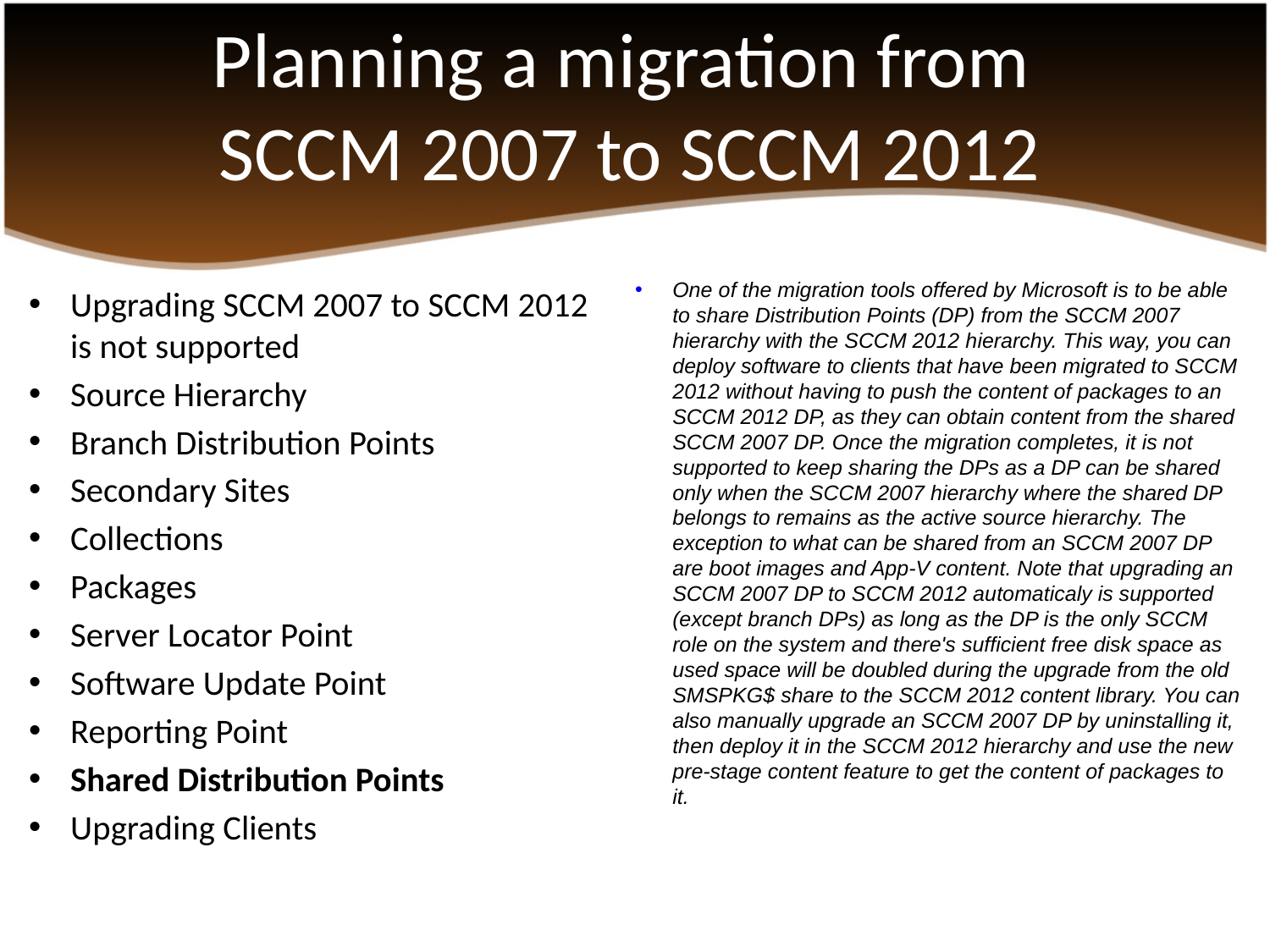

# Planning a migration from SCCM 2007 to SCCM 2012
Upgrading SCCM 2007 to SCCM 2012 is not supported
Source Hierarchy
Branch Distribution Points
Secondary Sites
Collections
Packages
Server Locator Point
Software Update Point
Reporting Point
Shared Distribution Points
Upgrading Clients
One of the migration tools offered by Microsoft is to be able to share Distribution Points (DP) from the SCCM 2007 hierarchy with the SCCM 2012 hierarchy. This way, you can deploy software to clients that have been migrated to SCCM 2012 without having to push the content of packages to an SCCM 2012 DP, as they can obtain content from the shared SCCM 2007 DP. Once the migration completes, it is not supported to keep sharing the DPs as a DP can be shared only when the SCCM 2007 hierarchy where the shared DP belongs to remains as the active source hierarchy. The exception to what can be shared from an SCCM 2007 DP are boot images and App-V content. Note that upgrading an SCCM 2007 DP to SCCM 2012 automaticaly is supported (except branch DPs) as long as the DP is the only SCCM role on the system and there's sufficient free disk space as used space will be doubled during the upgrade from the old SMSPKG$ share to the SCCM 2012 content library. You can also manually upgrade an SCCM 2007 DP by uninstalling it, then deploy it in the SCCM 2012 hierarchy and use the new pre-stage content feature to get the content of packages to it.